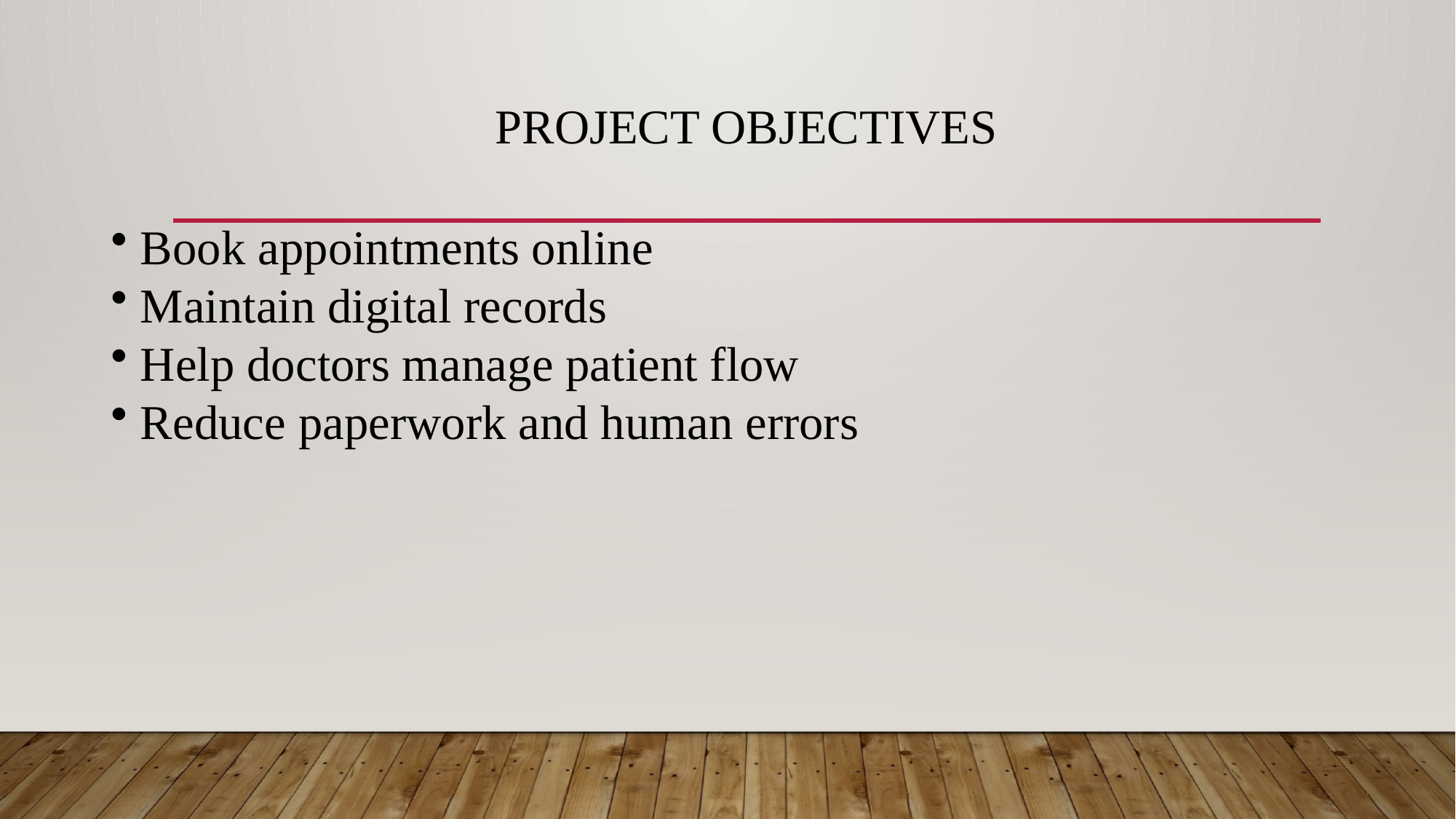

# Project Objectives
 Book appointments online
 Maintain digital records
 Help doctors manage patient flow
 Reduce paperwork and human errors